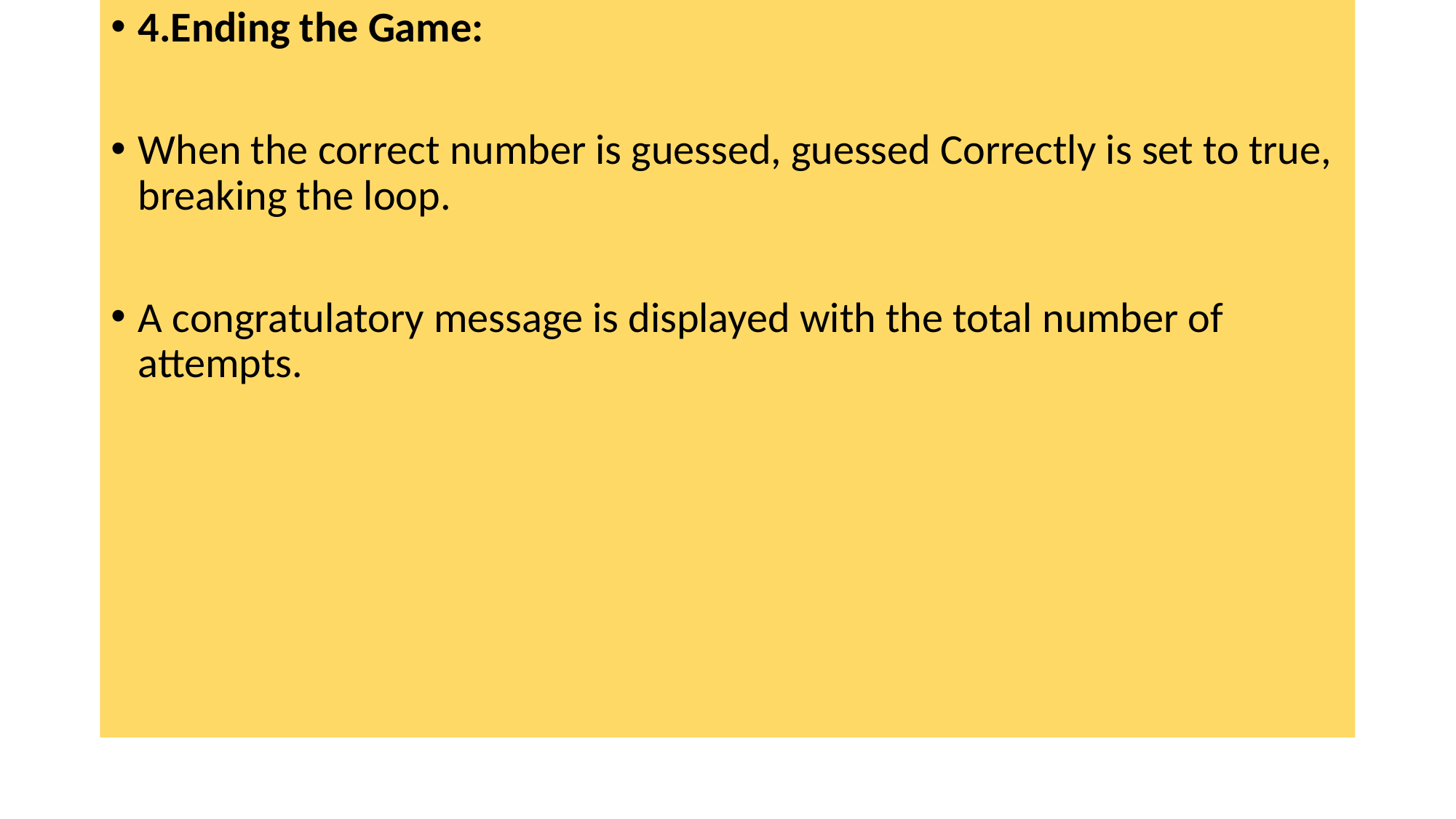

4.Ending the Game:

When the correct number is guessed, guessed Correctly is set to true, breaking the loop.

A congratulatory message is displayed with the total number of attempts.